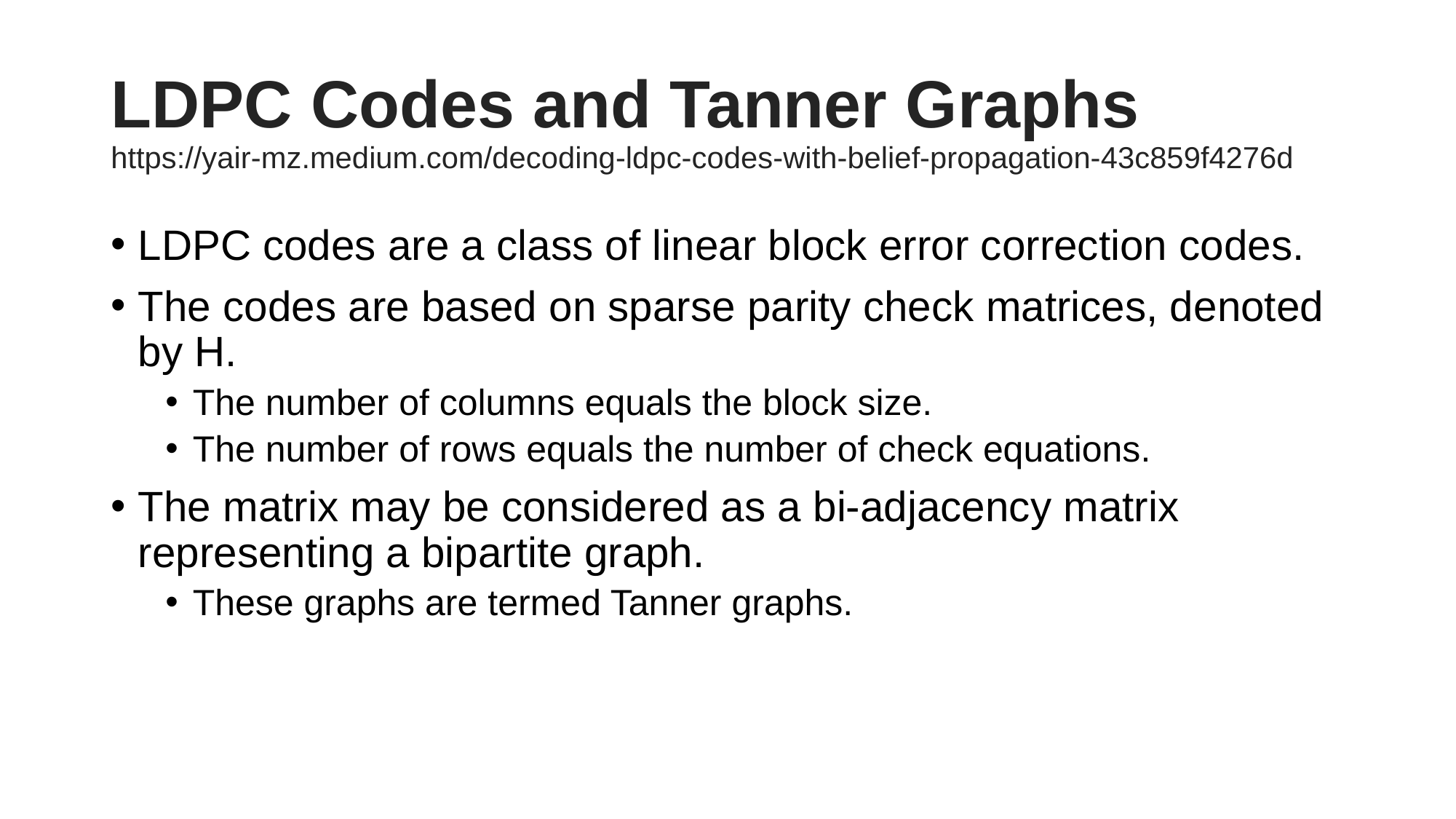

# LDPC Codes and Tanner Graphs https://yair-mz.medium.com/decoding-ldpc-codes-with-belief-propagation-43c859f4276d
LDPC codes are a class of linear block error correction codes.
The codes are based on sparse parity check matrices, denoted by H.
The number of columns equals the block size.
The number of rows equals the number of check equations.
The matrix may be considered as a bi-adjacency matrix representing a bipartite graph.
These graphs are termed Tanner graphs.